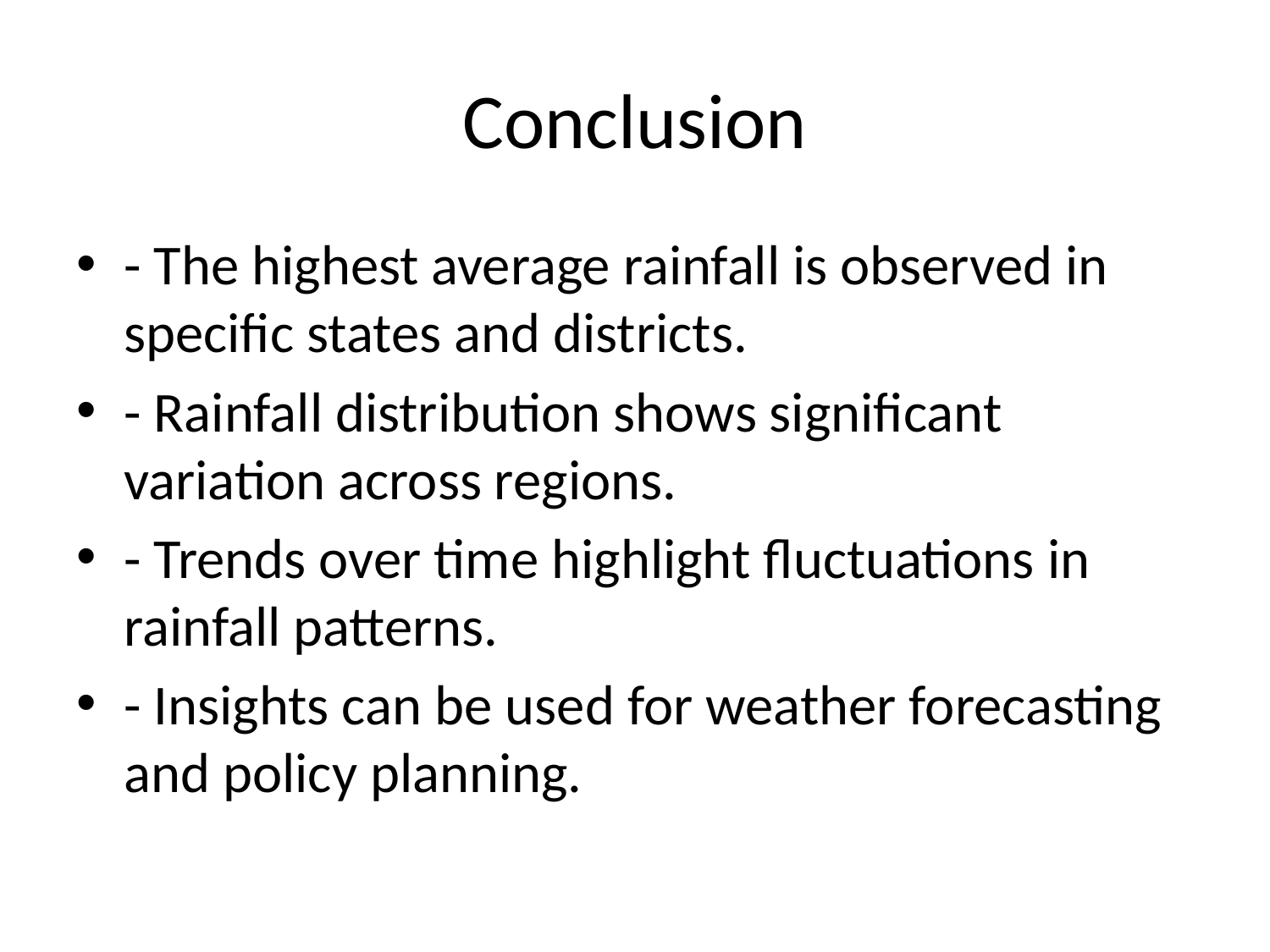

# Conclusion
- The highest average rainfall is observed in specific states and districts.
- Rainfall distribution shows significant variation across regions.
- Trends over time highlight fluctuations in rainfall patterns.
- Insights can be used for weather forecasting and policy planning.